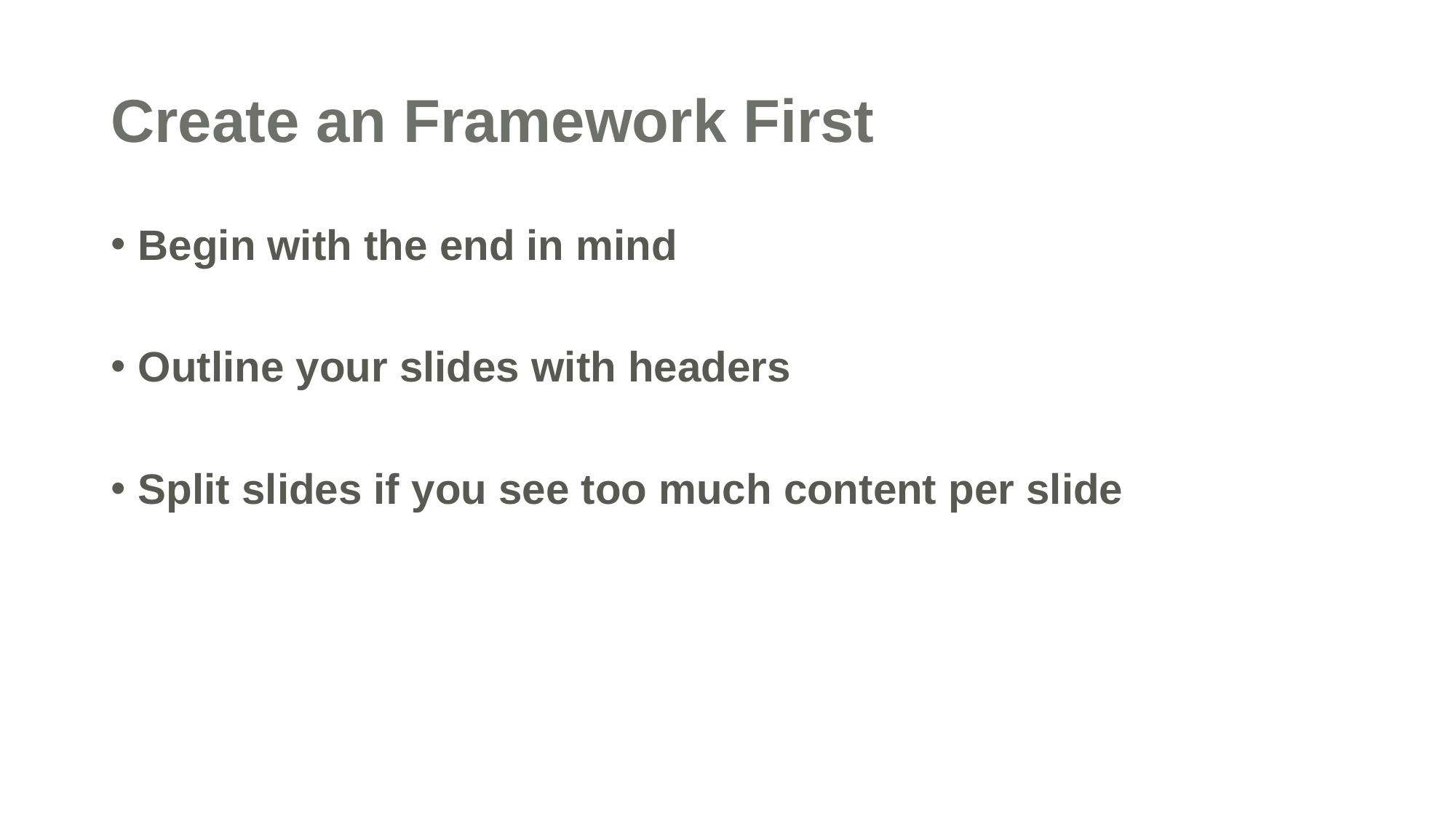

# Create an Framework First
Begin with the end in mind

Outline your slides with headers

Split slides if you see too much content per slide